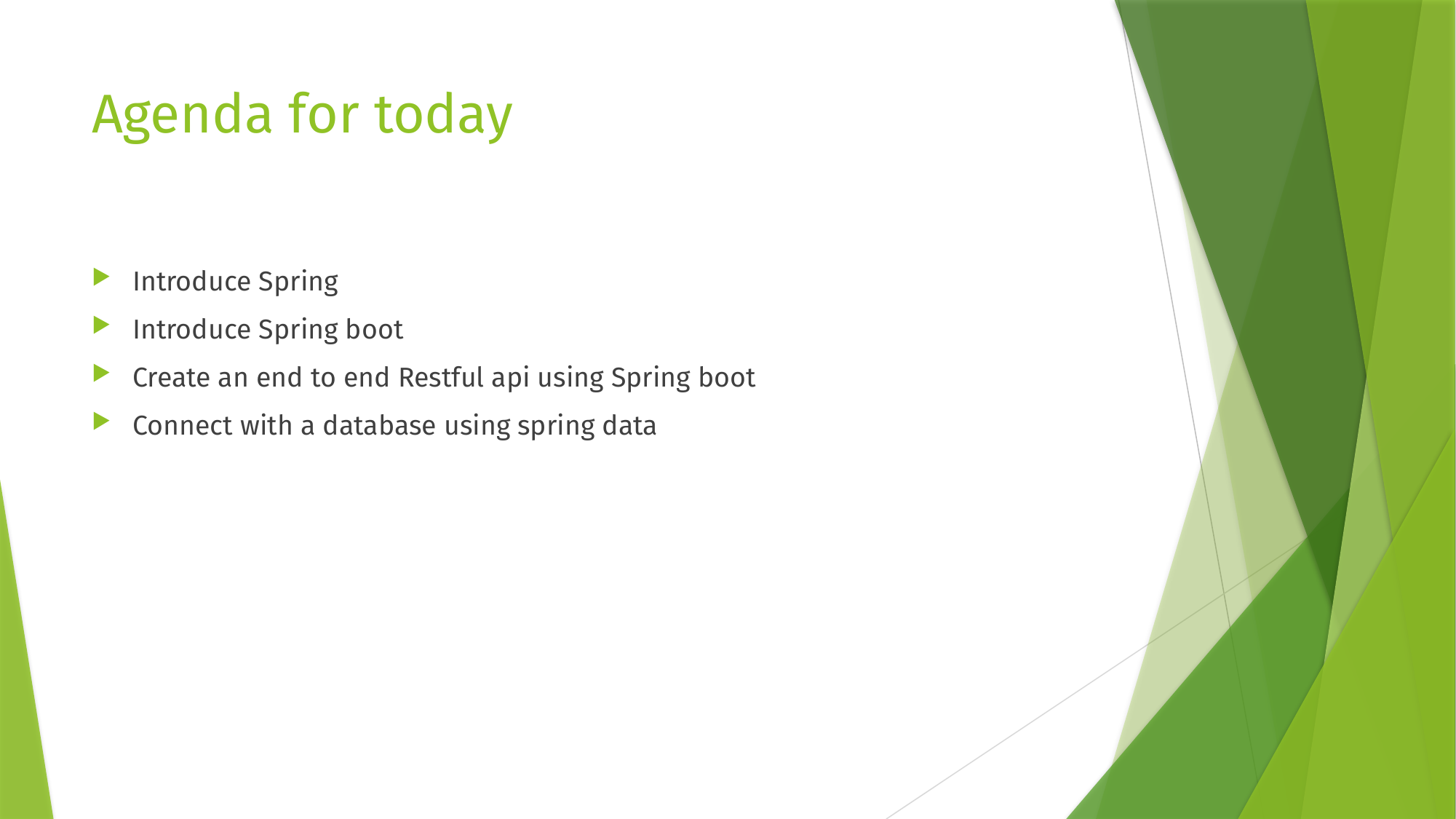

# Agenda for today
Introduce Spring
Introduce Spring boot
Create an end to end Restful api using Spring boot
Connect with a database using spring data